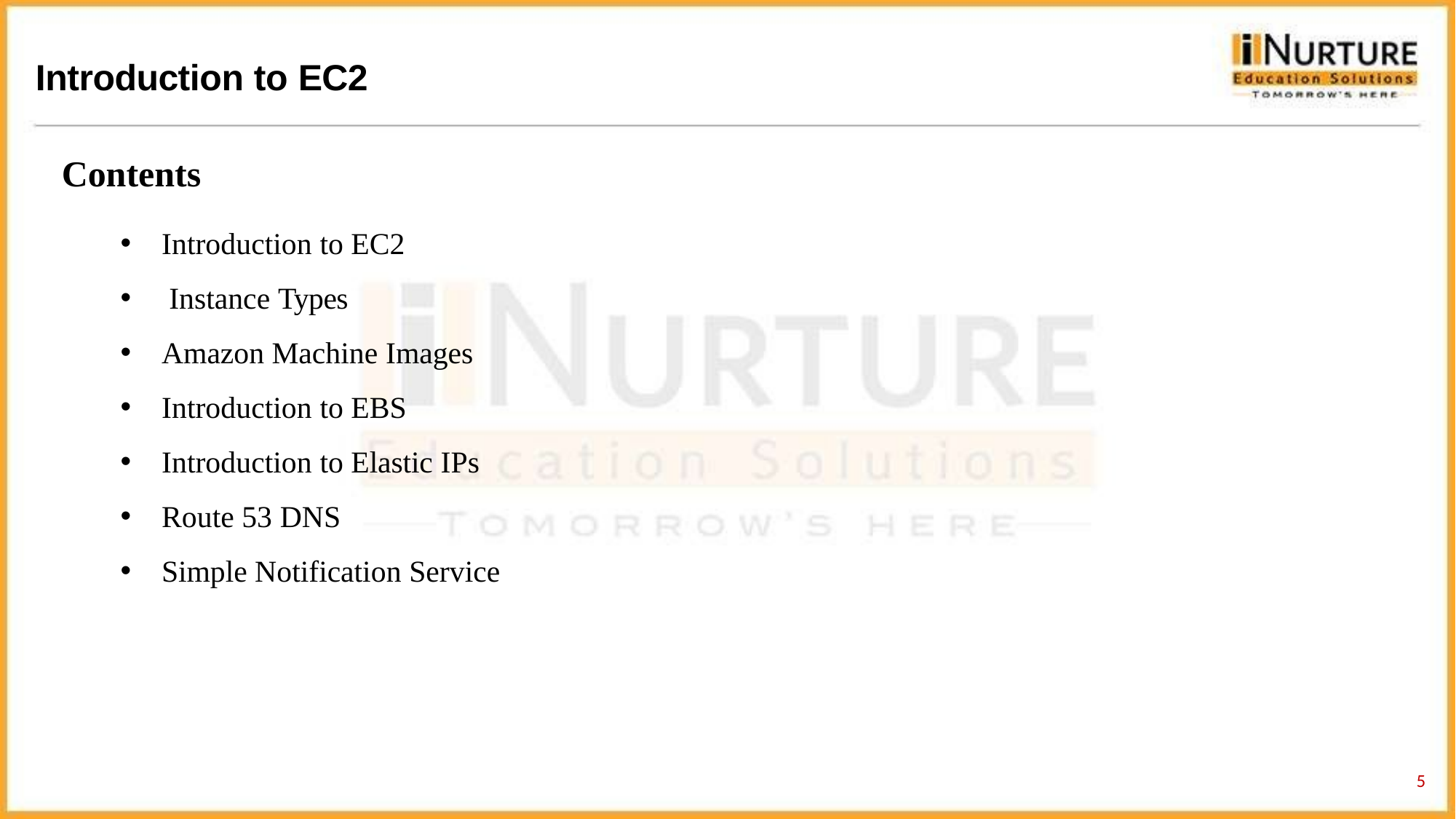

# Introduction to EC2
Contents
Introduction to EC2
Instance Types
Amazon Machine Images
Introduction to EBS
Introduction to Elastic IPs
Route 53 DNS
Simple Notification Service
5